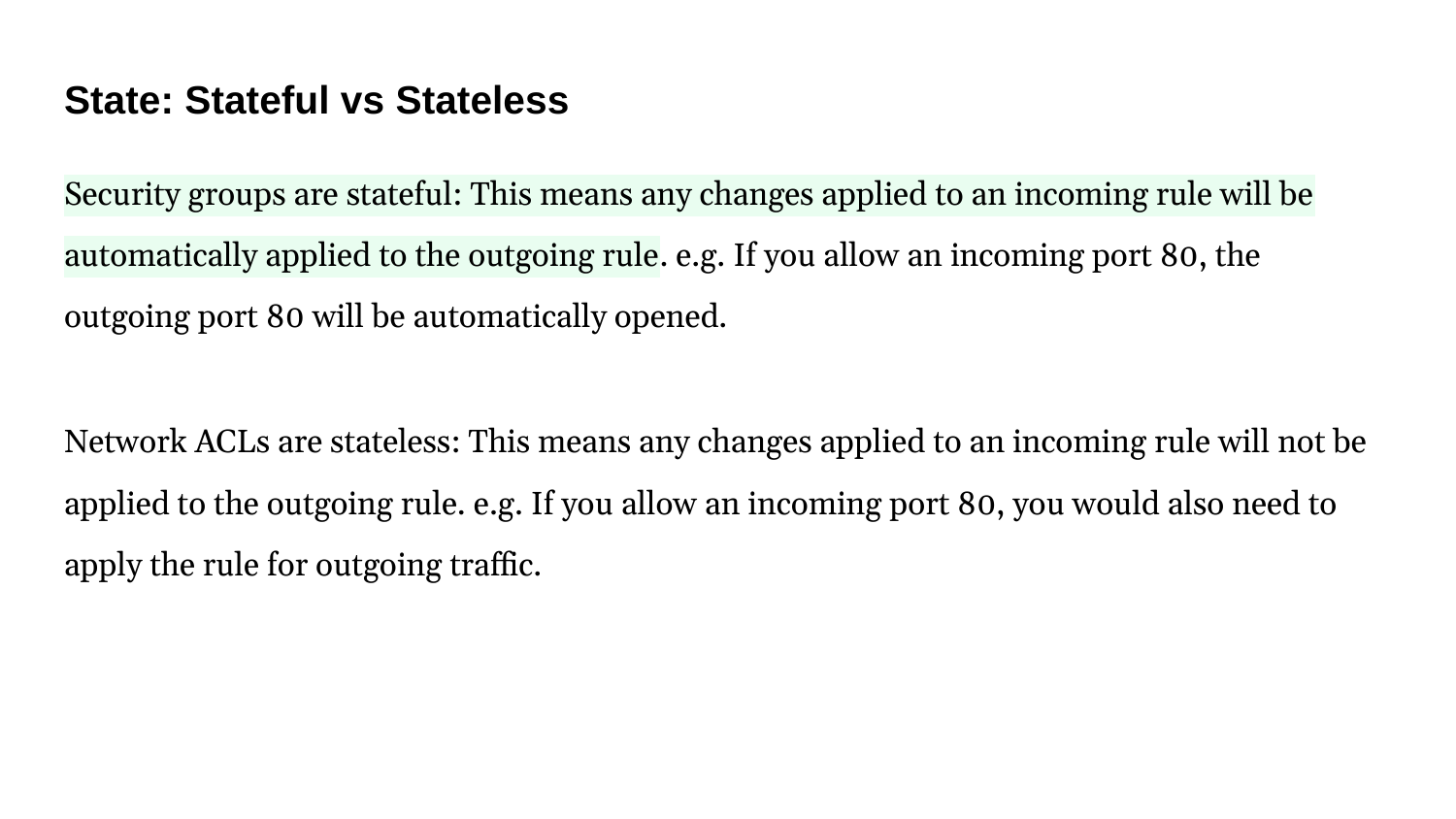

State: Stateful vs Stateless
Security groups are stateful: This means any changes applied to an incoming rule will be automatically applied to the outgoing rule. e.g. If you allow an incoming port 80, the outgoing port 80 will be automatically opened.
Network ACLs are stateless: This means any changes applied to an incoming rule will not be applied to the outgoing rule. e.g. If you allow an incoming port 80, you would also need to apply the rule for outgoing traffic.